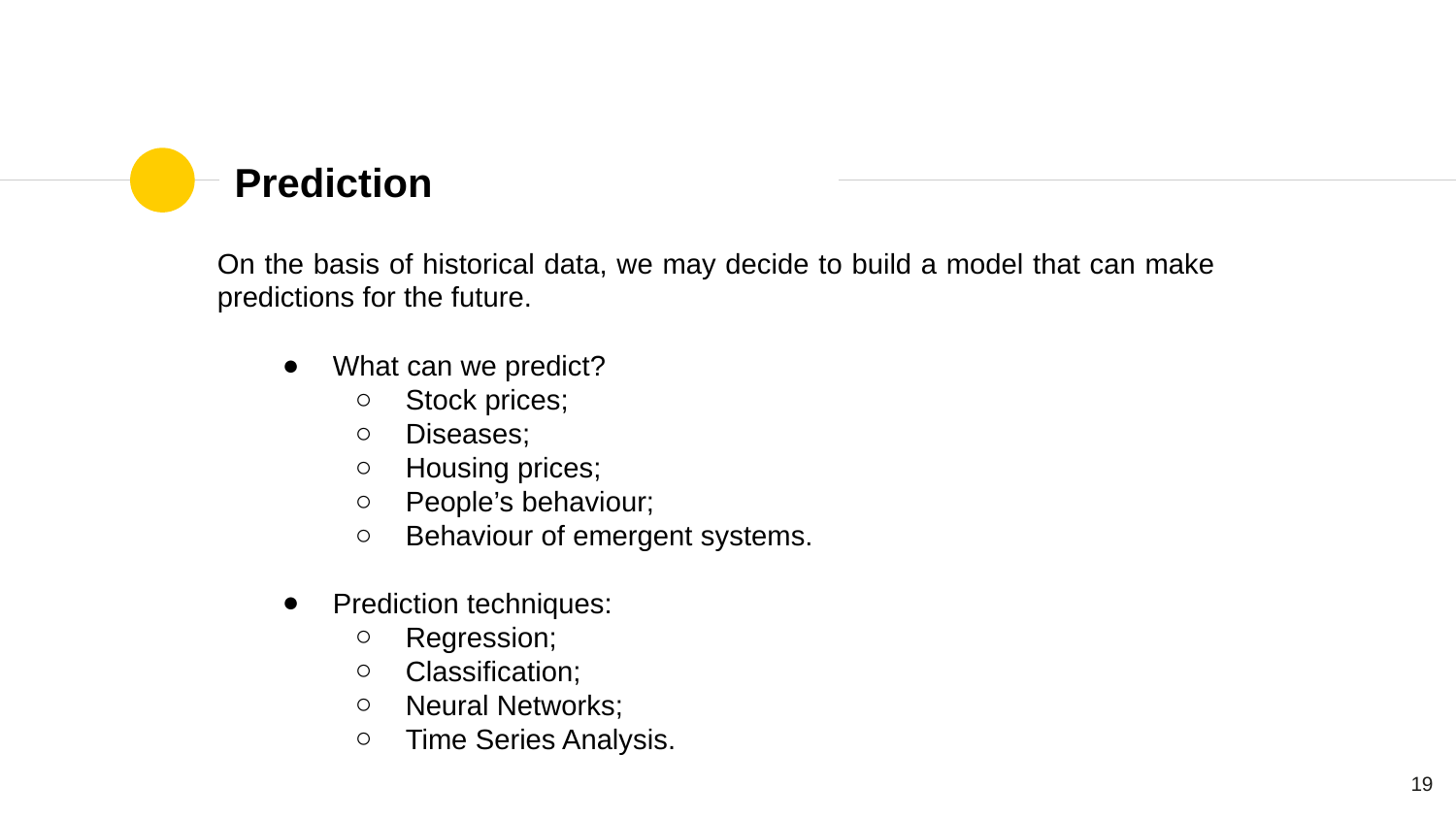

# Prediction
On the basis of historical data, we may decide to build a model that can make predictions for the future.
What can we predict?
Stock prices;
Diseases;
Housing prices;
People’s behaviour;
Behaviour of emergent systems.

Prediction techniques:
Regression;
Classification;
Neural Networks;
Time Series Analysis.

19